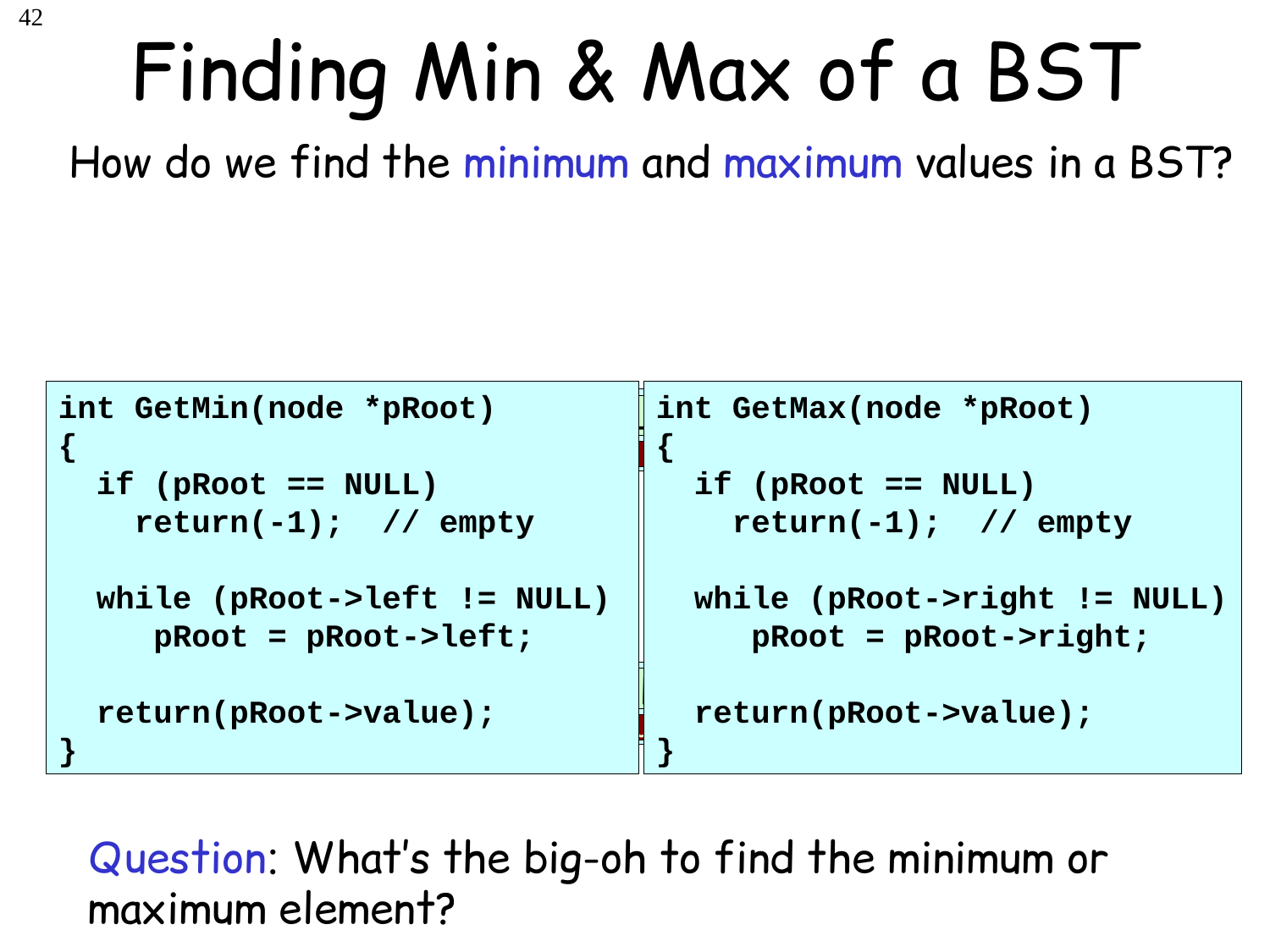

# Finding Min & Max of a BST
42
How do we find the minimum and maximum values in a BST?

 The minimum value is located at the left-most node.
 The maximum value is located at the right-most node.
int GetMin(node *pRoot)
{
  if (pRoot == NULL)
    return(-1);  // empty

  while (pRoot->left != NULL)
     pRoot = pRoot->left;

  return(pRoot->value);
}
int GetMax(node *pRoot)
{
  if (pRoot == NULL)
    return(-1);  // empty

  while (pRoot->right != NULL)
     pRoot = pRoot->right;

  return(pRoot->value);
}

   “Larry”

    “Ronda”
  “Fran”
NULL
NULL

“Phil”

    “Barry”
NULL
NULL
NULL
NULL
Question: What’s the big-oh to find the minimum or maximum element?